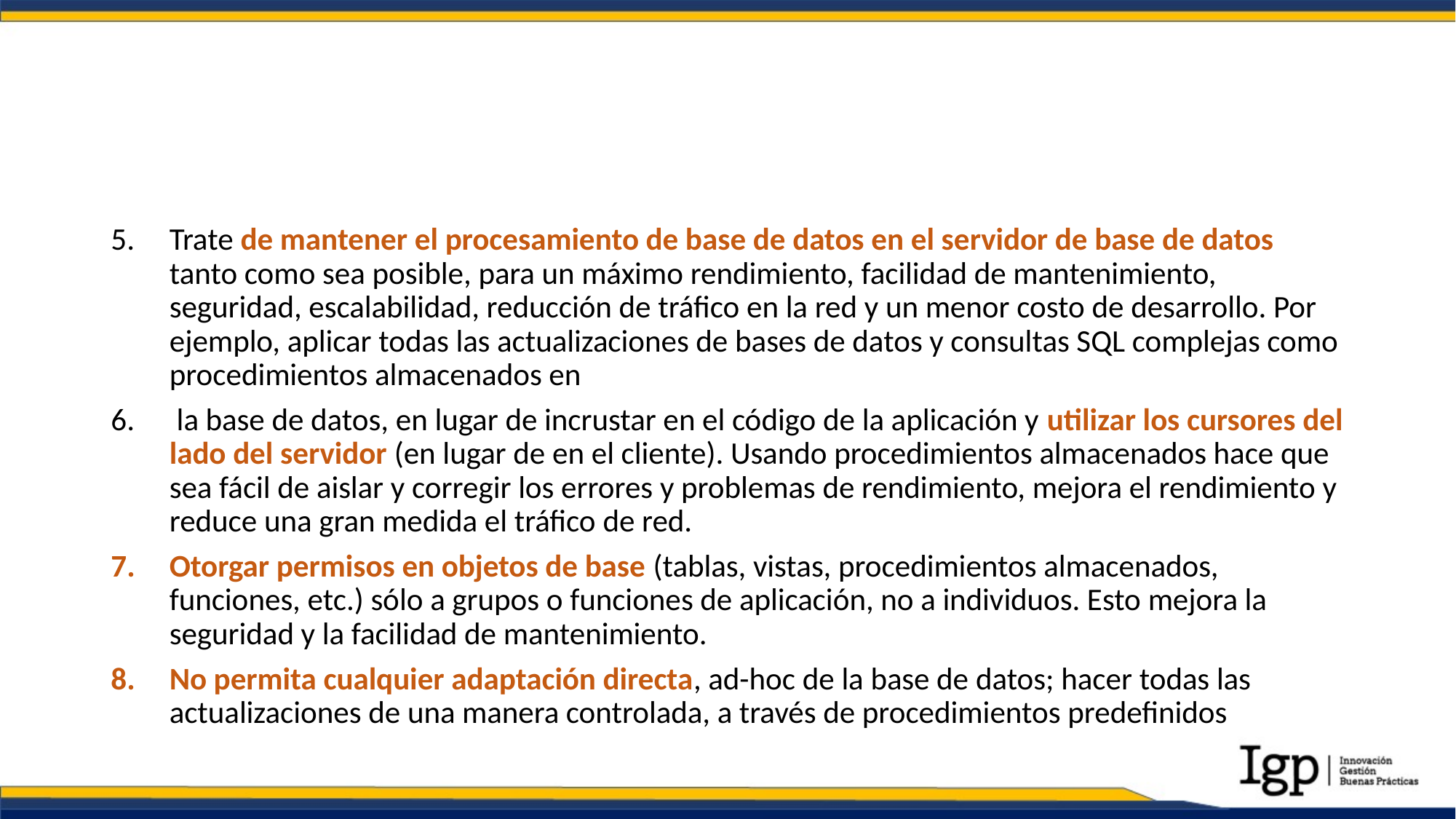

#
Trate de mantener el procesamiento de base de datos en el servidor de base de datos tanto como sea posible, para un máximo rendimiento, facilidad de mantenimiento, seguridad, escalabilidad, reducción de tráfico en la red y un menor costo de desarrollo. Por ejemplo, aplicar todas las actualizaciones de bases de datos y consultas SQL complejas como procedimientos almacenados en
 la base de datos, en lugar de incrustar en el código de la aplicación y utilizar los cursores del lado del servidor (en lugar de en el cliente). Usando procedimientos almacenados hace que sea fácil de aislar y corregir los errores y problemas de rendimiento, mejora el rendimiento y reduce una gran medida el tráfico de red.
Otorgar permisos en objetos de base (tablas, vistas, procedimientos almacenados, funciones, etc.) sólo a grupos o funciones de aplicación, no a individuos. Esto mejora la seguridad y la facilidad de mantenimiento.
No permita cualquier adaptación directa, ad-hoc de la base de datos; hacer todas las actualizaciones de una manera controlada, a través de procedimientos predefinidos